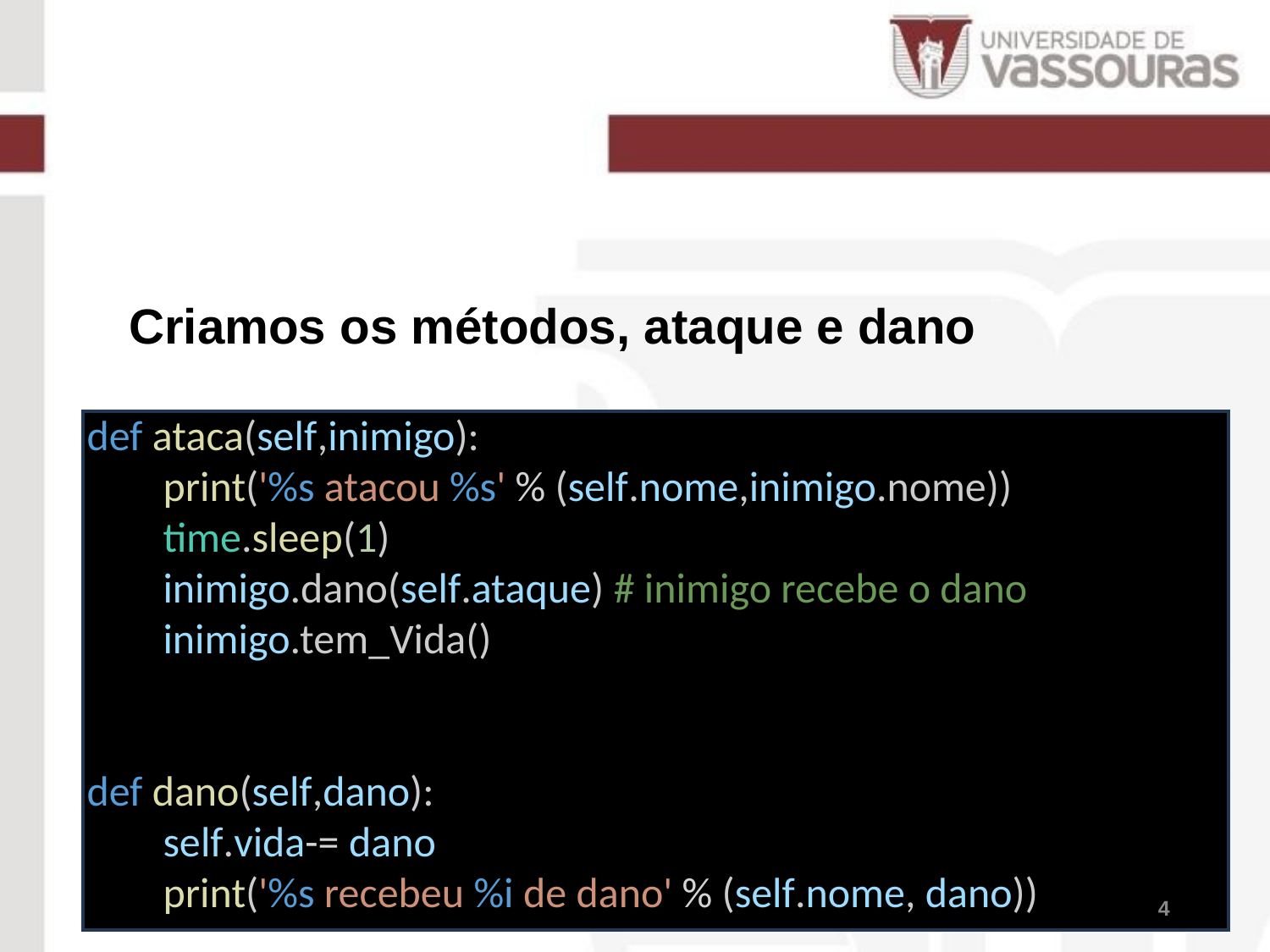

Criamos os métodos, ataque e dano
21%
def ataca(self,inimigo):
        print('%s atacou %s' % (self.nome,inimigo.nome))
        time.sleep(1)
        inimigo.dano(self.ataque) # inimigo recebe o dano
        inimigo.tem_Vida()

def dano(self,dano):
        self.vida-= dano
        print('%s recebeu %i de dano' % (self.nome, dano))

4